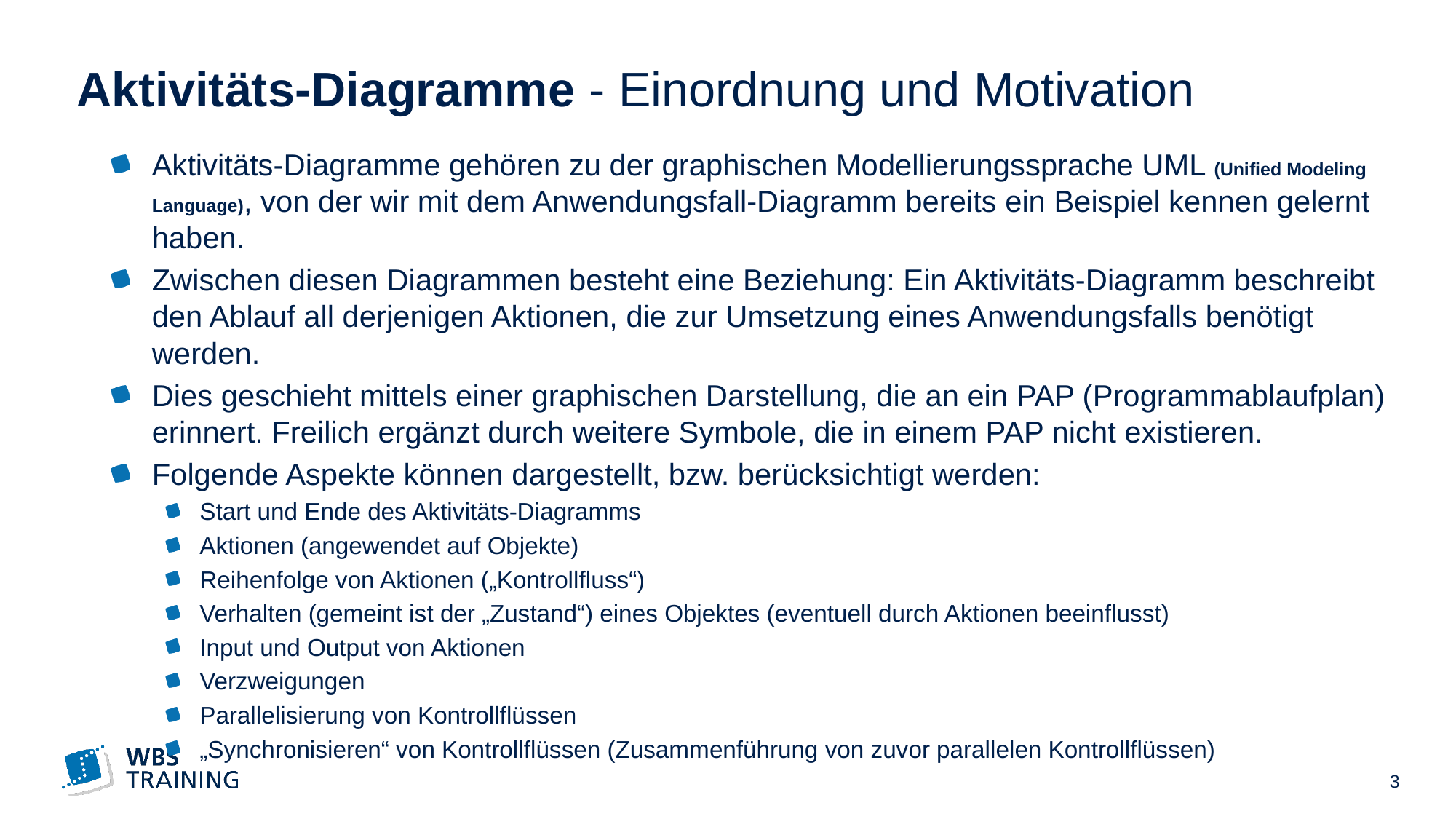

# Aktivitäts-Diagramme - Einordnung und Motivation
Aktivitäts-Diagramme gehören zu der graphischen Modellierungssprache UML (Unified Modeling Language), von der wir mit dem Anwendungsfall-Diagramm bereits ein Beispiel kennen gelernt haben.
Zwischen diesen Diagrammen besteht eine Beziehung: Ein Aktivitäts-Diagramm beschreibt den Ablauf all derjenigen Aktionen, die zur Umsetzung eines Anwendungsfalls benötigt werden.
Dies geschieht mittels einer graphischen Darstellung, die an ein PAP (Programmablaufplan) erinnert. Freilich ergänzt durch weitere Symbole, die in einem PAP nicht existieren.
Folgende Aspekte können dargestellt, bzw. berücksichtigt werden:
Start und Ende des Aktivitäts-Diagramms
Aktionen (angewendet auf Objekte)
Reihenfolge von Aktionen („Kontrollfluss“)
Verhalten (gemeint ist der „Zustand“) eines Objektes (eventuell durch Aktionen beeinflusst)
Input und Output von Aktionen
Verzweigungen
Parallelisierung von Kontrollflüssen
„Synchronisieren“ von Kontrollflüssen (Zusammenführung von zuvor parallelen Kontrollflüssen)

    3